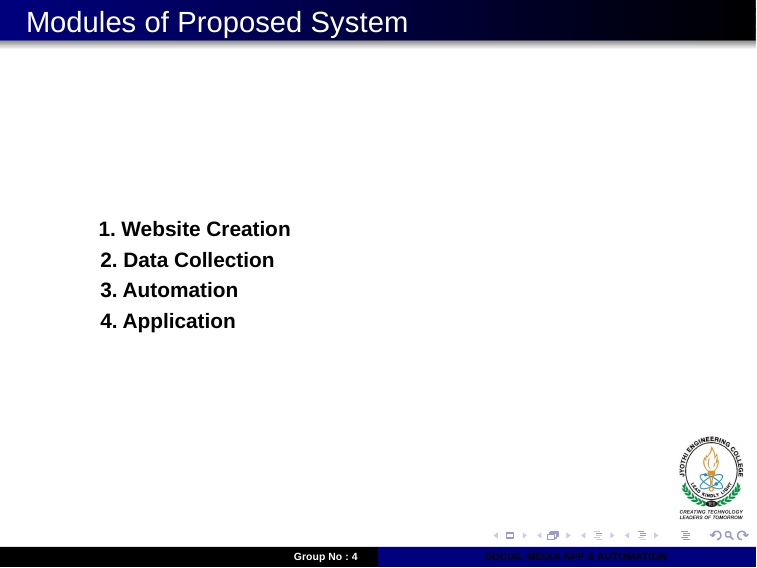

# Modules of Proposed System
1. Website Creation
2. Data Collection
3. Automation
4. Application

Group No : 4

SOCIAL MEDIA APP & AUTOMATION